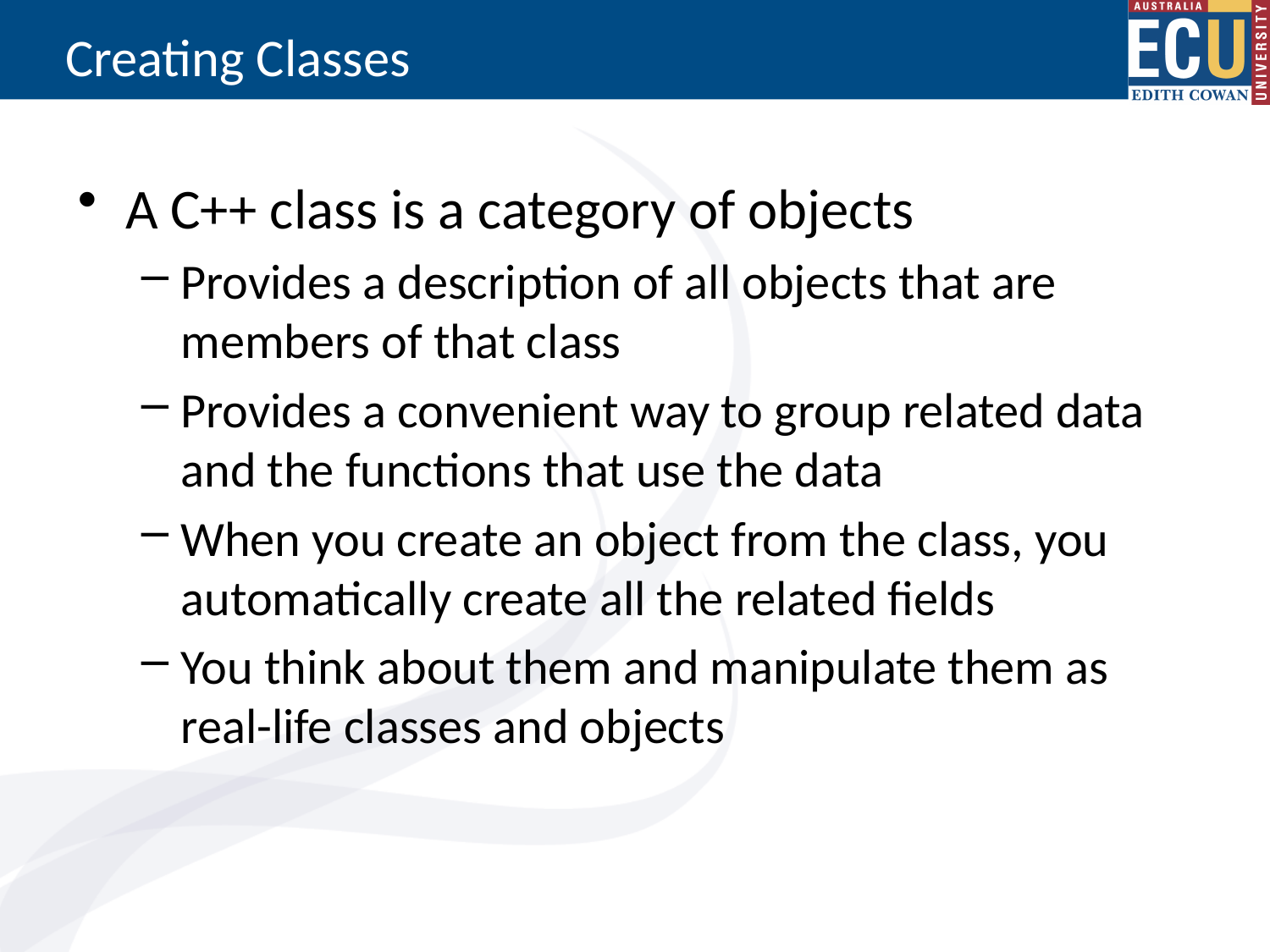

# Creating Classes
A C++ class is a category of objects
Provides a description of all objects that are members of that class
Provides a convenient way to group related data and the functions that use the data
When you create an object from the class, you automatically create all the related fields
You think about them and manipulate them as real-life classes and objects